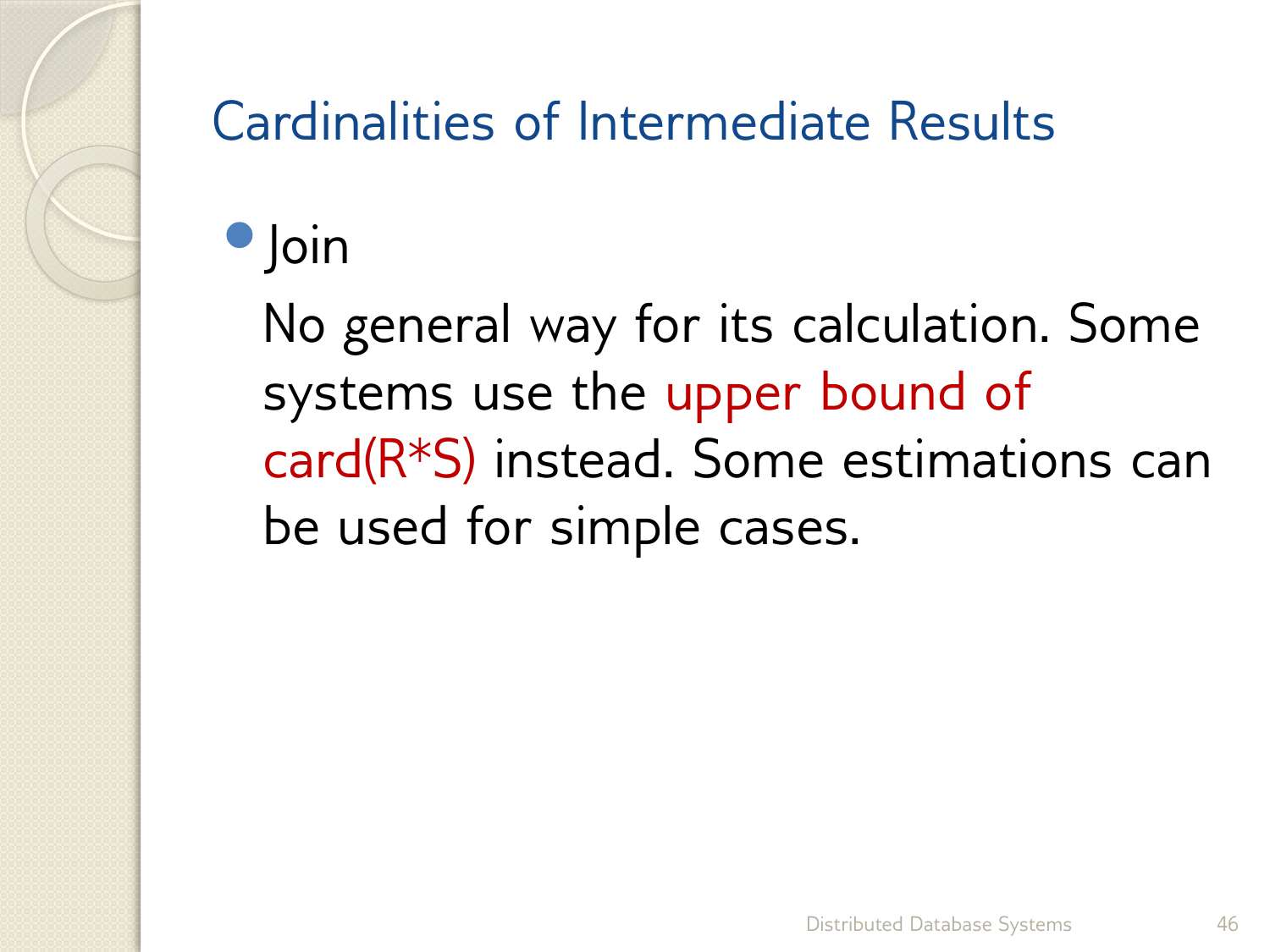

# Cardinalities of Intermediate Results
Join
	No general way for its calculation. Some systems use the upper bound of card(R*S) instead. Some estimations can be used for simple cases.

Distributed Database Systems
46